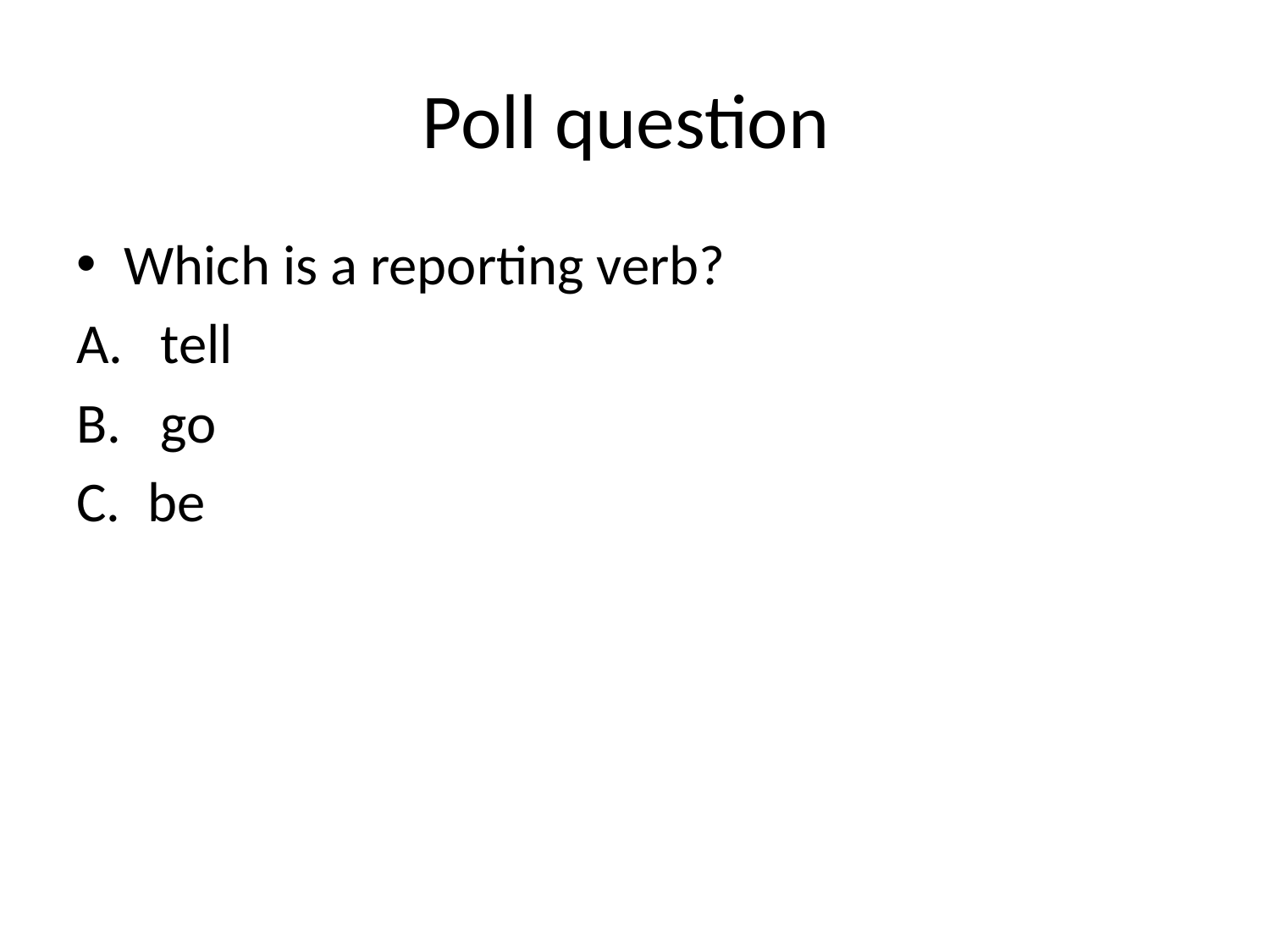

# Poll question
Which is a reporting verb?
 tell
 go
be